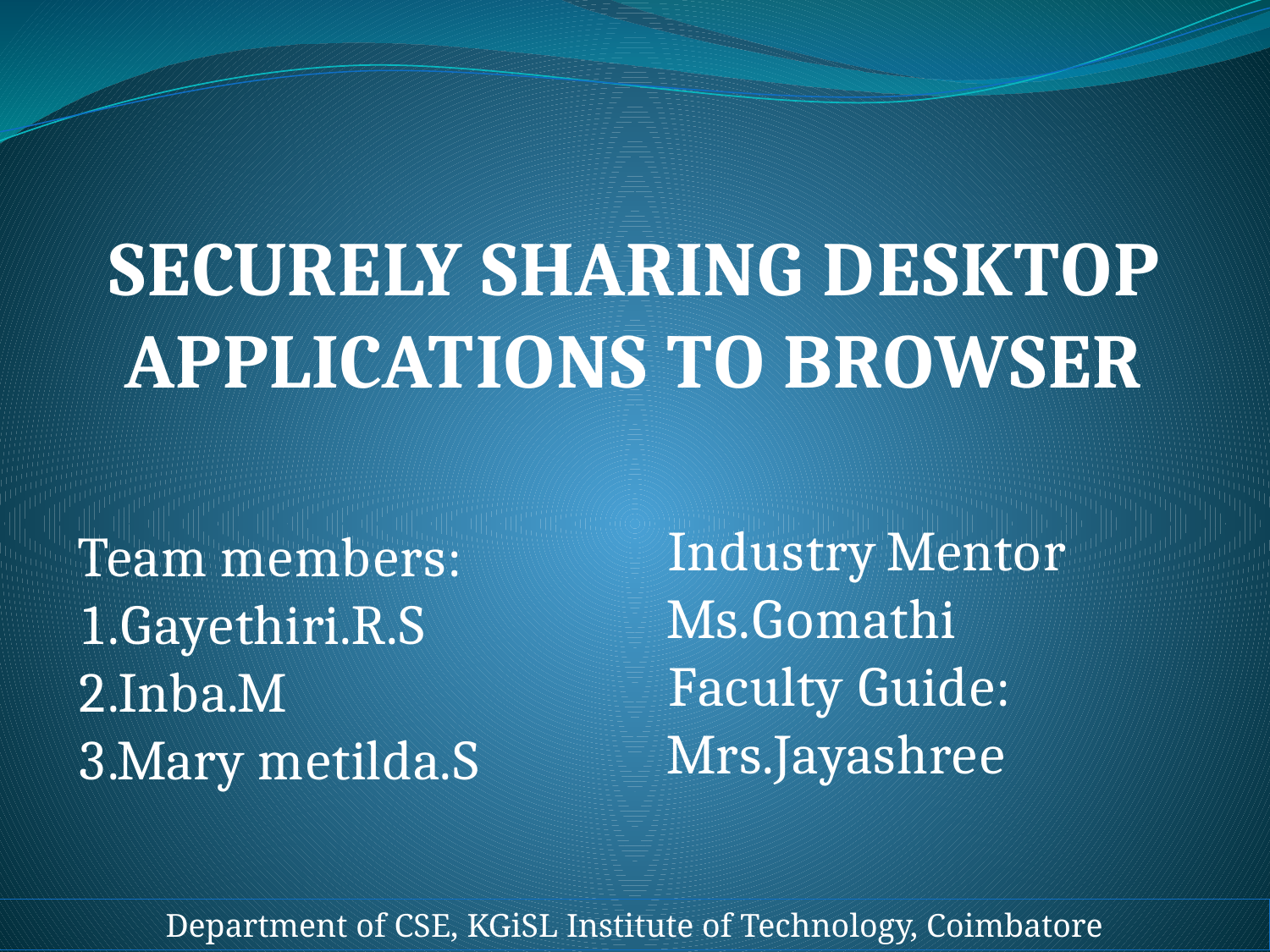

# SECURELY SHARING DESKTOP APPLICATIONS TO BROWSER
Industry Mentor
Ms.Gomathi
Faculty Guide:
Mrs.Jayashree
Team members:
1.Gayethiri.R.S
2.Inba.M
3.Mary metilda.S
Department of CSE, KGiSL Institute of Technology, Coimbatore